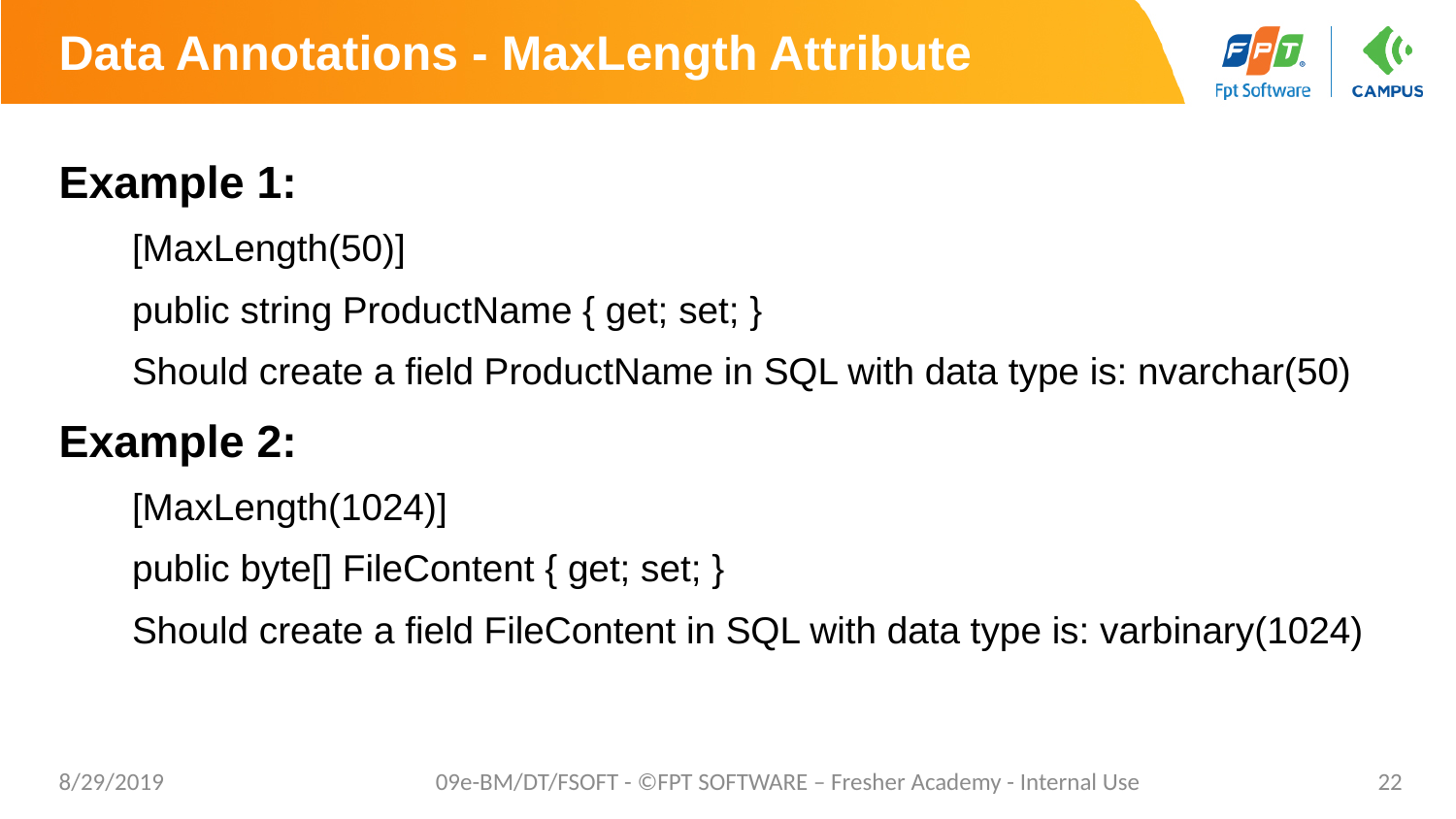

# Data Annotations - MaxLength Attribute
Example 1:
[MaxLength(50)]
public string ProductName { get; set; }
Should create a field ProductName in SQL with data type is: nvarchar(50)
Example 2:
[MaxLength(1024)]
public byte[] FileContent { get; set; }
Should create a field FileContent in SQL with data type is: varbinary(1024)
8/29/2019
09e-BM/DT/FSOFT - ©FPT SOFTWARE – Fresher Academy - Internal Use
22